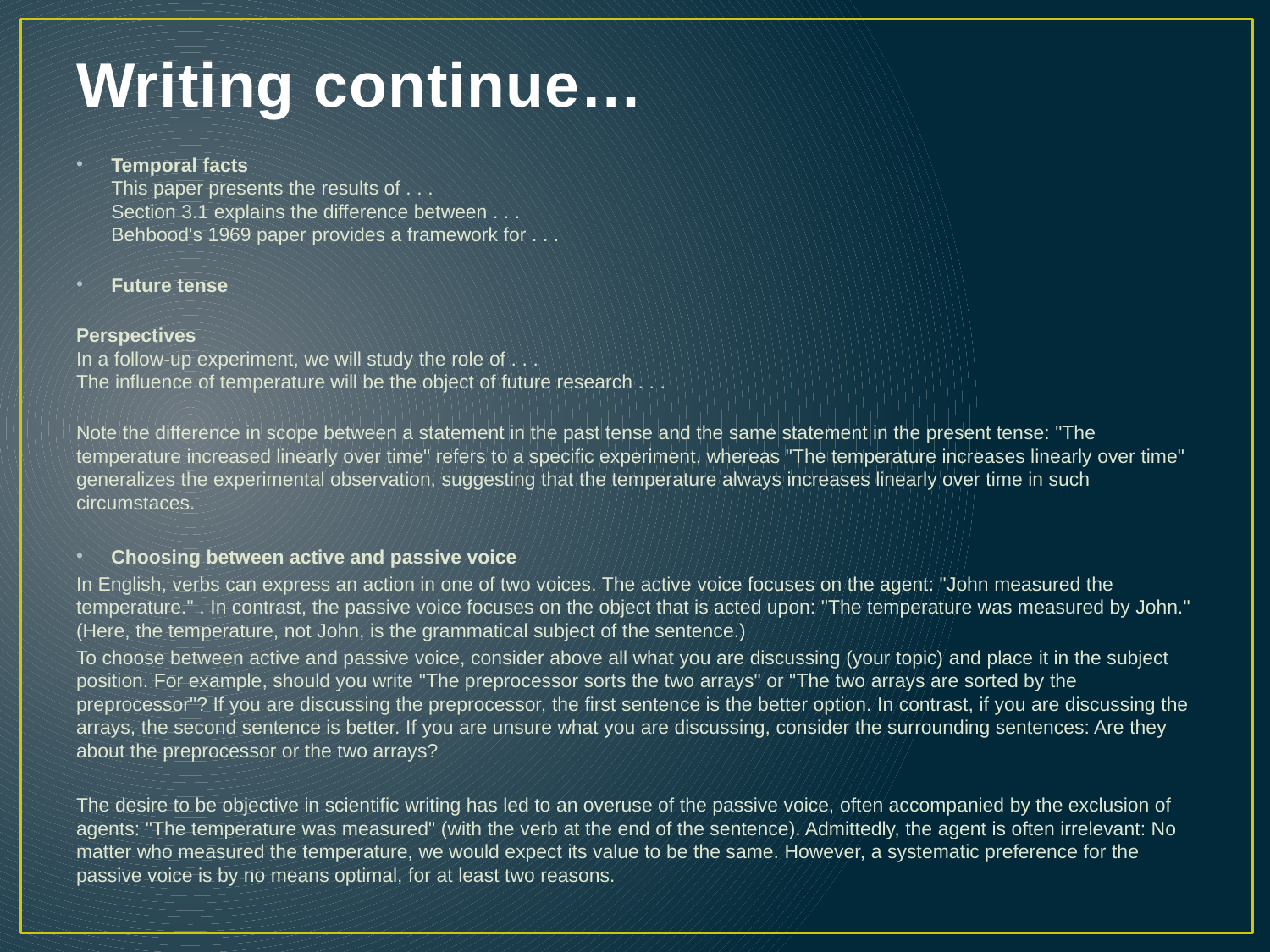

# Writing continue…
Temporal facts
This paper presents the results of . . .
Section 3.1 explains the difference between . . .
Behbood's 1969 paper provides a framework for . . .
Future tense
Perspectives
In a follow-up experiment, we will study the role of . . .
The influence of temperature will be the object of future research . . .
Note the difference in scope between a statement in the past tense and the same statement in the present tense: "The temperature increased linearly over time" refers to a specific experiment, whereas "The temperature increases linearly over time" generalizes the experimental observation, suggesting that the temperature always increases linearly over time in such circumstaces.

Choosing between active and passive voice
In English, verbs can express an action in one of two voices. The active voice focuses on the agent: "John measured the temperature." . In contrast, the passive voice focuses on the object that is acted upon: "The temperature was measured by John." (Here, the temperature, not John, is the grammatical subject of the sentence.)
To choose between active and passive voice, consider above all what you are discussing (your topic) and place it in the subject position. For example, should you write "The preprocessor sorts the two arrays" or "The two arrays are sorted by the preprocessor"? If you are discussing the preprocessor, the first sentence is the better option. In contrast, if you are discussing the arrays, the second sentence is better. If you are unsure what you are discussing, consider the surrounding sentences: Are they about the preprocessor or the two arrays?

The desire to be objective in scientific writing has led to an overuse of the passive voice, often accompanied by the exclusion of agents: "The temperature was measured" (with the verb at the end of the sentence). Admittedly, the agent is often irrelevant: No matter who measured the temperature, we would expect its value to be the same. However, a systematic preference for the passive voice is by no means optimal, for at least two reasons.